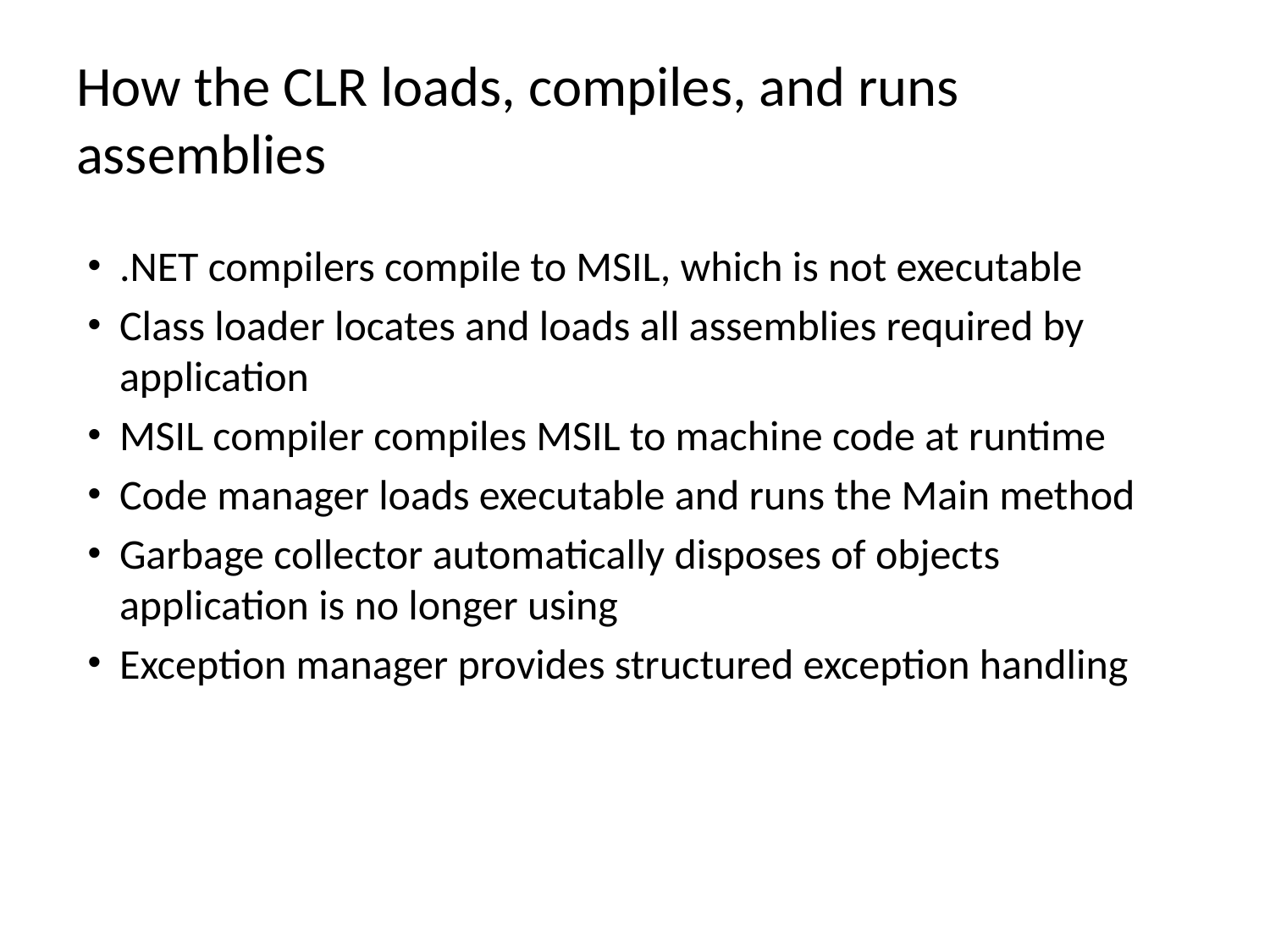

# How the CLR loads, compiles, and runs assemblies
.NET compilers compile to MSIL, which is not executable
Class loader locates and loads all assemblies required by application
MSIL compiler compiles MSIL to machine code at runtime
Code manager loads executable and runs the Main method
Garbage collector automatically disposes of objects application is no longer using
Exception manager provides structured exception handling